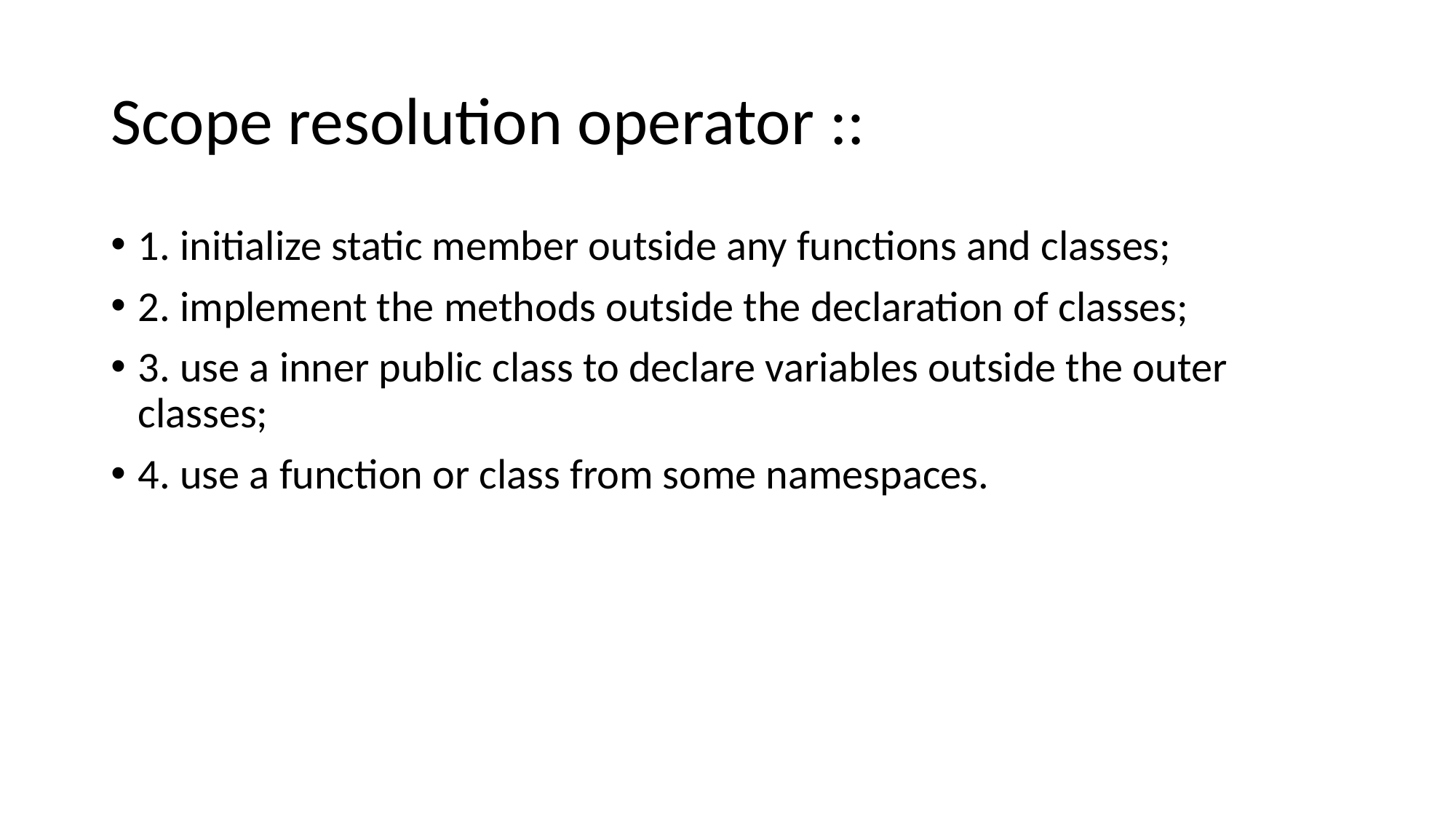

# Scope resolution operator ::
1. initialize static member outside any functions and classes;
2. implement the methods outside the declaration of classes;
3. use a inner public class to declare variables outside the outer classes;
4. use a function or class from some namespaces.